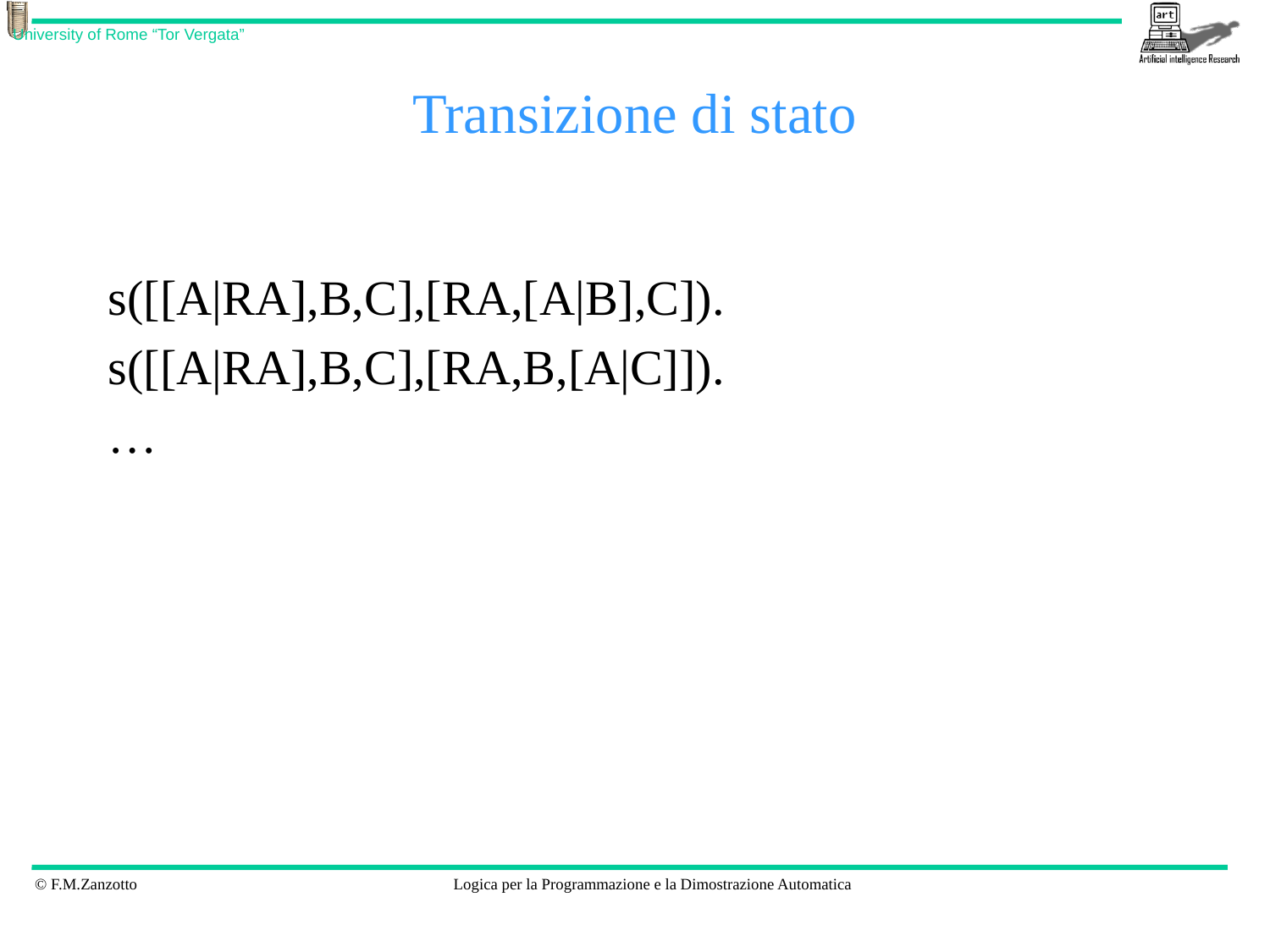

# Transizione di stato

s([[A|RA],B,C],[RA,[A|B],C]).
s([[A|RA],B,C],[RA,B,[A|C]]).
…